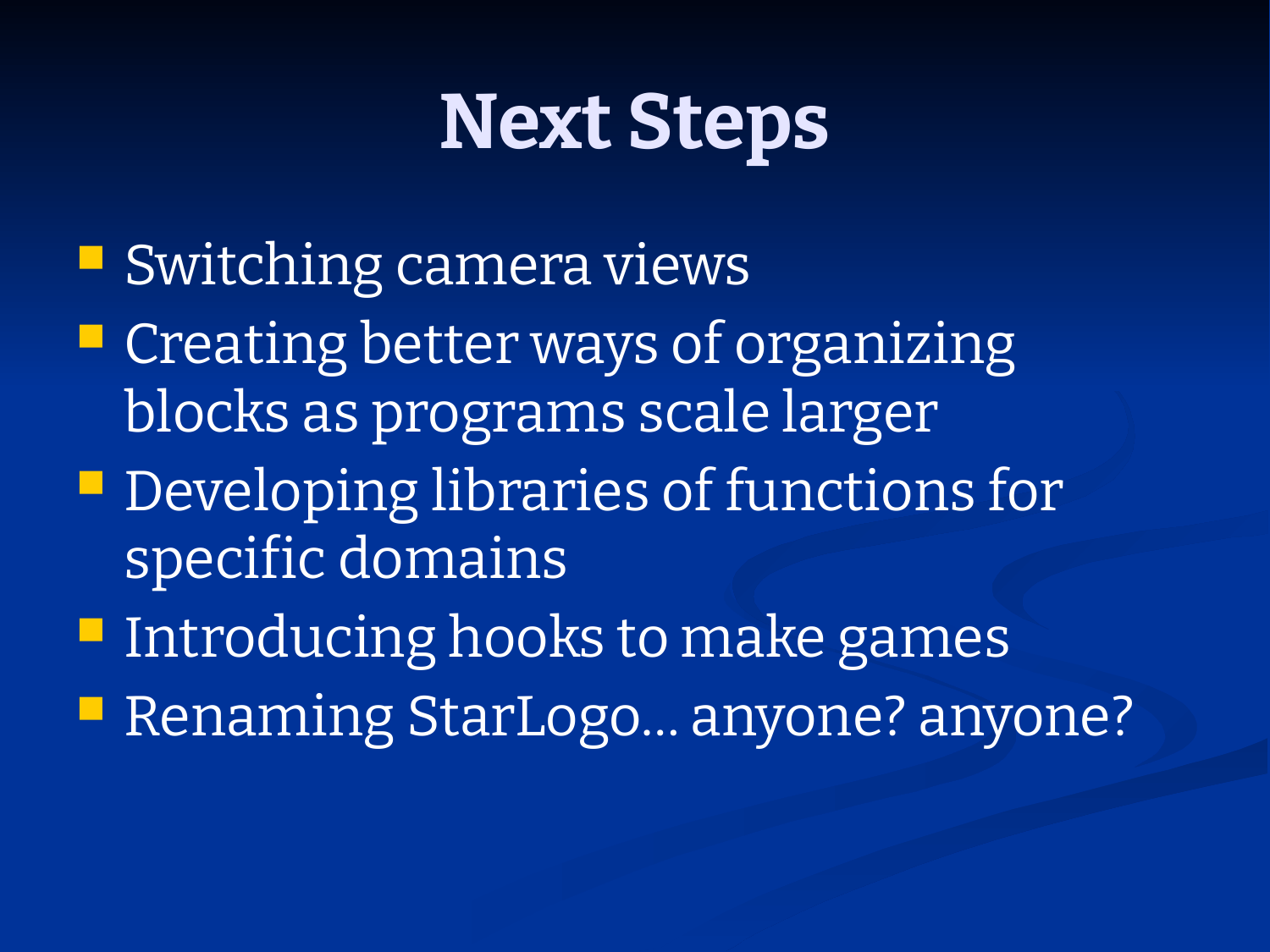

# Next Steps
Switching camera views
Creating better ways of organizing blocks as programs scale larger
Developing libraries of functions for specific domains
Introducing hooks to make games
Renaming StarLogo… anyone? anyone?